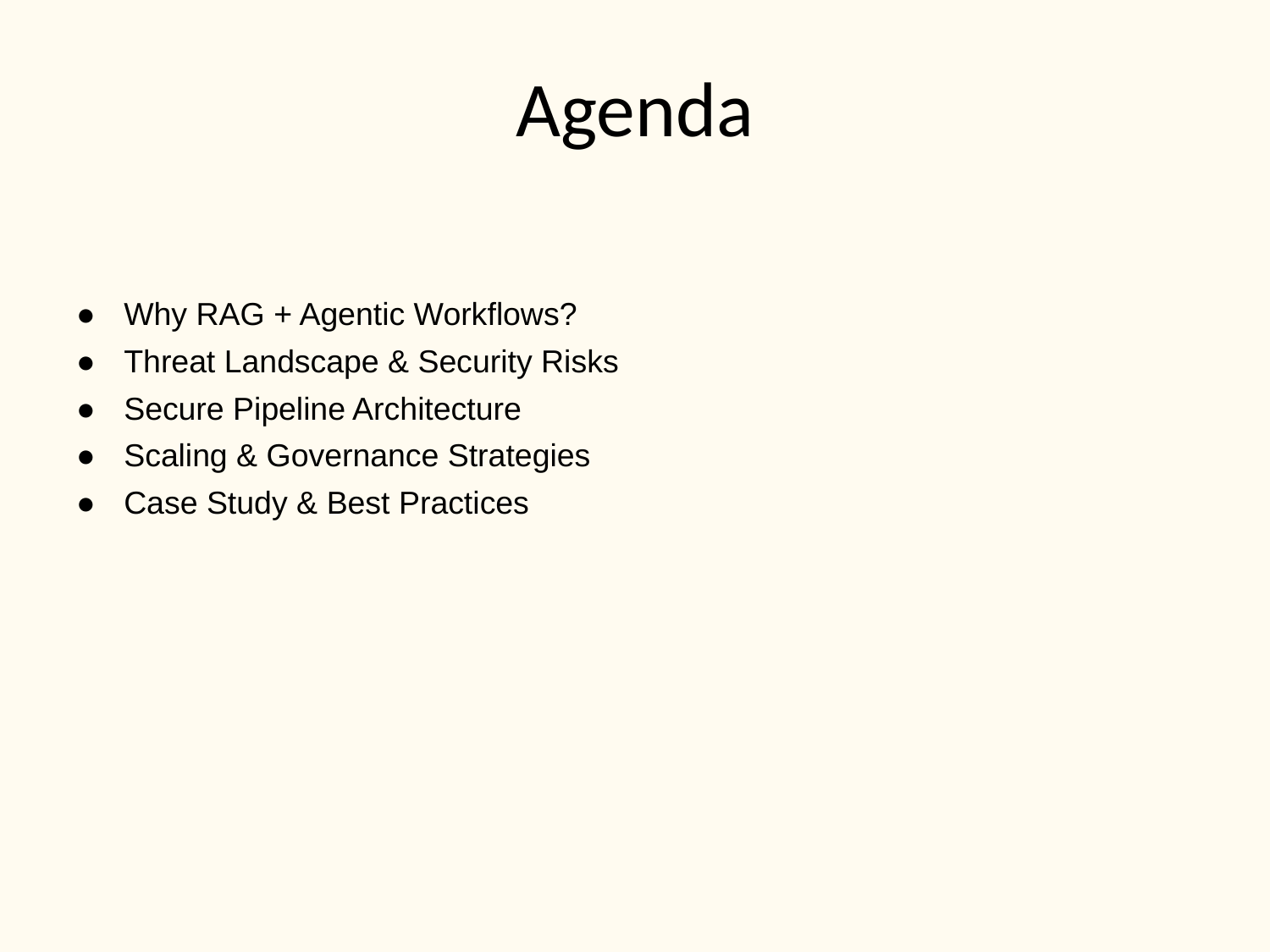

# Agenda

Why RAG + Agentic Workflows?
Threat Landscape & Security Risks
Secure Pipeline Architecture
Scaling & Governance Strategies
Case Study & Best Practices